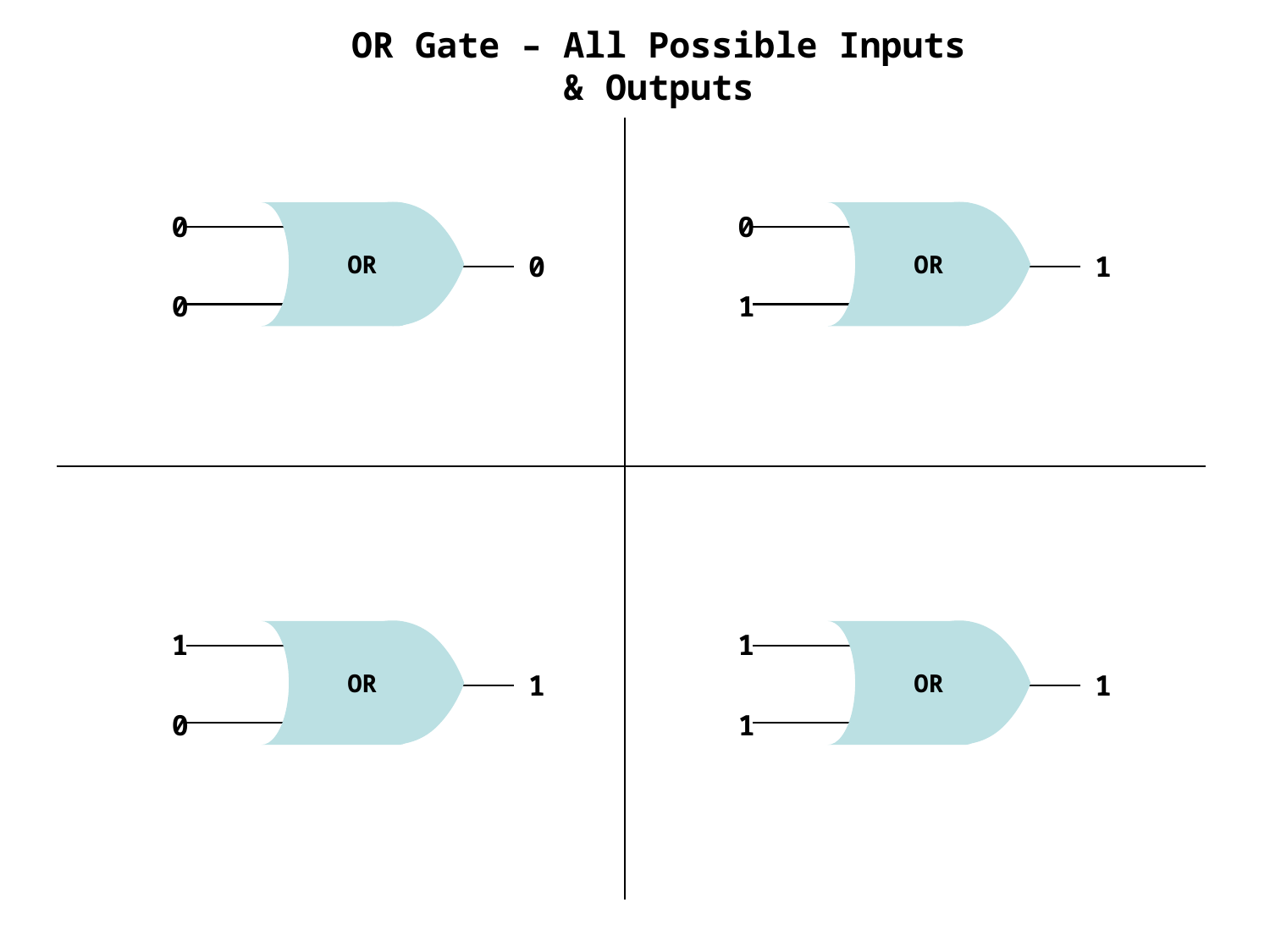

OR Gate – All Possible Inputs & Outputs

0
OR
0
0

0
OR
1
1

1
OR
1
0

1
OR
1
1